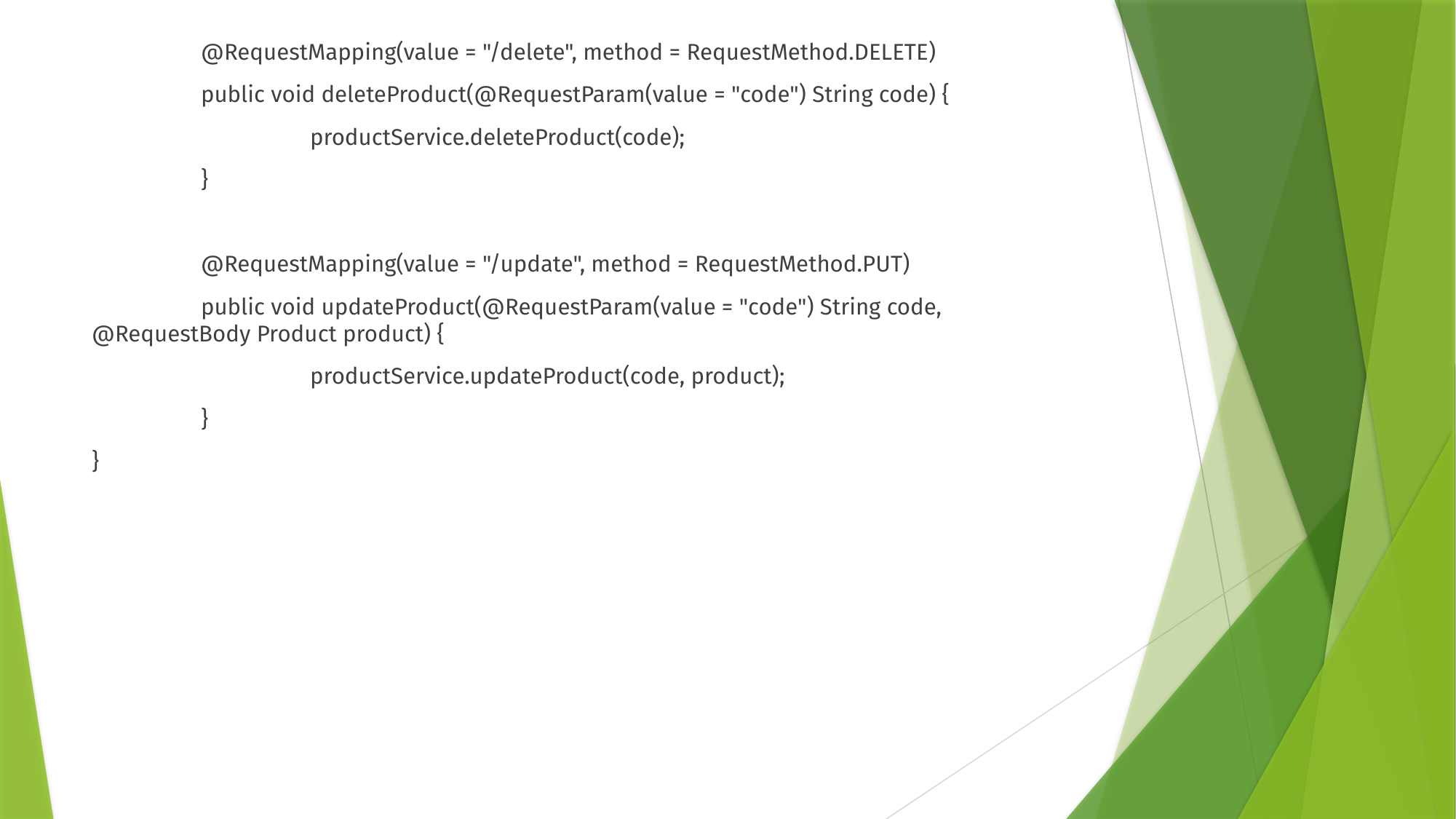

@RequestMapping(value = "/delete", method = RequestMethod.DELETE)
	public void deleteProduct(@RequestParam(value = "code") String code) {
		productService.deleteProduct(code);
	}

	@RequestMapping(value = "/update", method = RequestMethod.PUT)
	public void updateProduct(@RequestParam(value = "code") String code, @RequestBody Product product) {
		productService.updateProduct(code, product);
	}
}